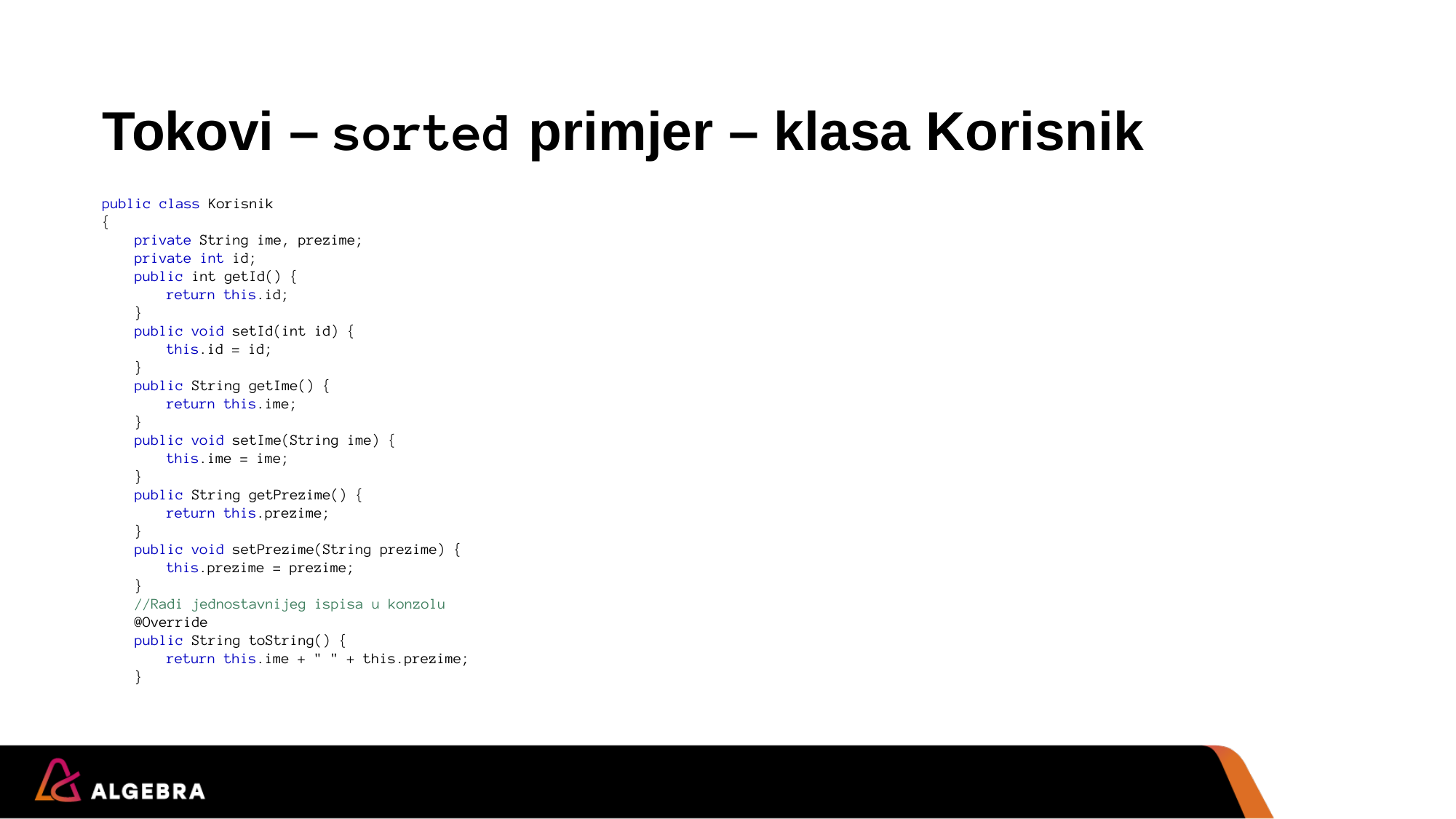

# Tokovi – sorted primjer – klasa Korisnik
public class Korisnik
{
	private String ime, prezime;
	private int id;
	public int getId() {
		return this.id;
	}
	public void setId(int id) {
		this.id = id;
	}
	public String getIme() {
		return this.ime;
	}
	public void setIme(String ime) {
		this.ime = ime;
	}
	public String getPrezime() {
		return this.prezime;
	}
	public void setPrezime(String prezime) {
		this.prezime = prezime;
	}
	//Radi jednostavnijeg ispisa u konzolu
	@Override
	public String toString() {
		return this.ime + " " + this.prezime;
	}